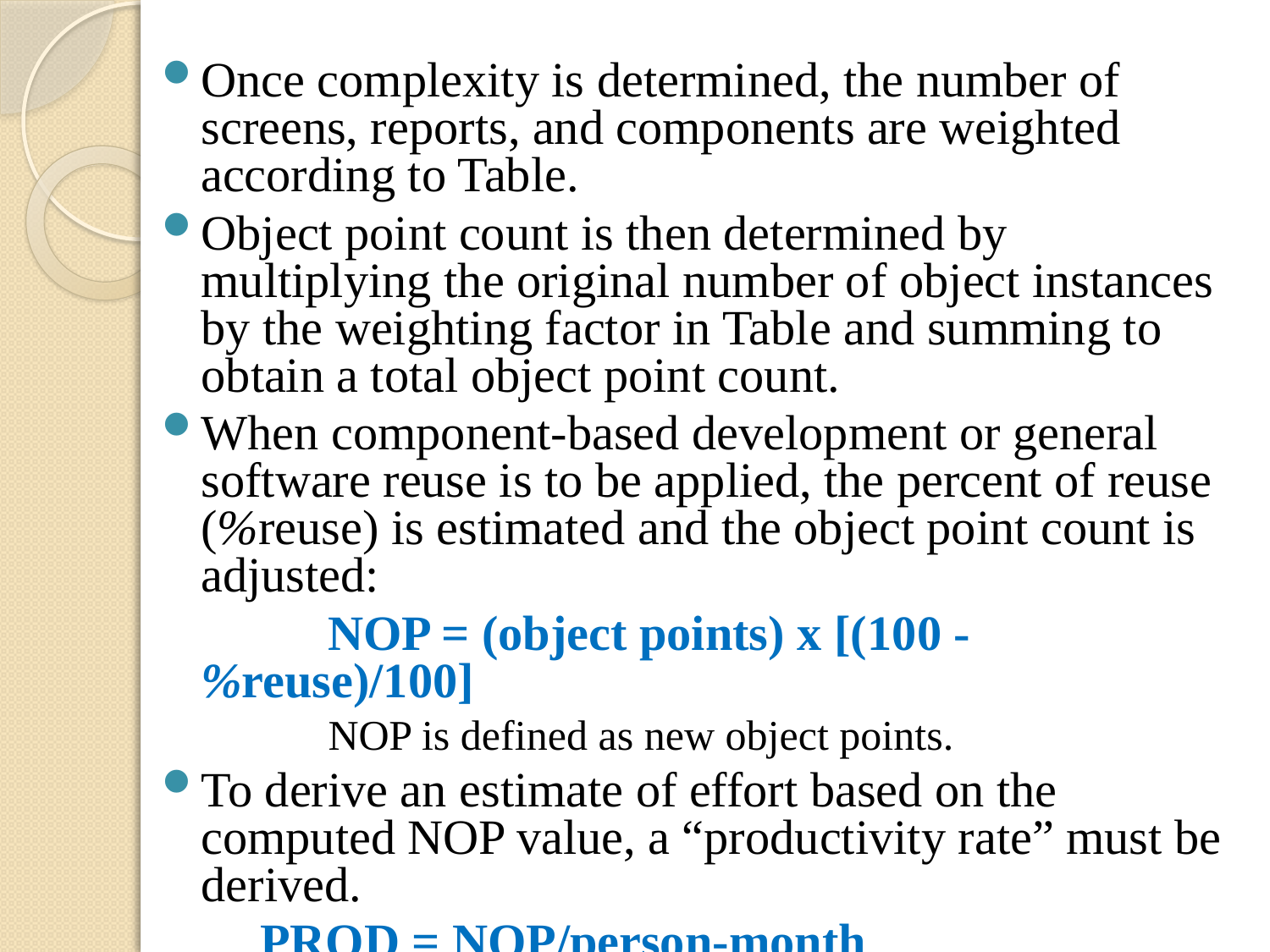

Once complexity is determined, the number of screens, reports, and components are weighted according to Table.
Object point count is then determined by multiplying the original number of object instances by the weighting factor in Table and summing to obtain a total object point count.
When component-based development or general software reuse is to be applied, the percent of reuse (%reuse) is estimated and the object point count is adjusted:
		NOP = (object points) x [(100 - %reuse)/100]
		NOP is defined as new object points.
To derive an estimate of effort based on the computed NOP value, a “productivity rate” must be derived.
	  PROD = NOP/person-month